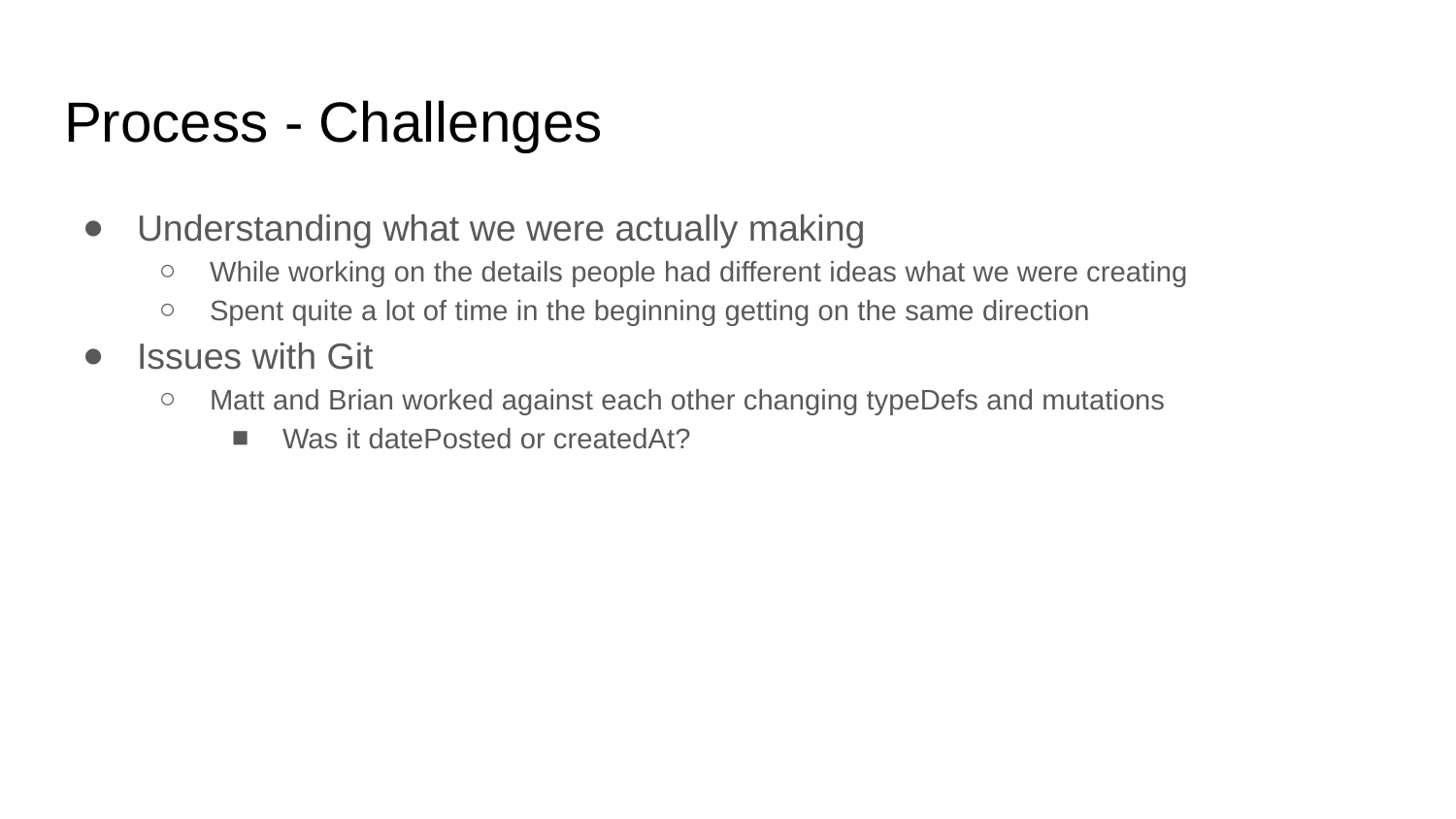

# Process - Challenges
Understanding what we were actually making
While working on the details people had different ideas what we were creating
Spent quite a lot of time in the beginning getting on the same direction
Issues with Git
Matt and Brian worked against each other changing typeDefs and mutations
Was it datePosted or createdAt?